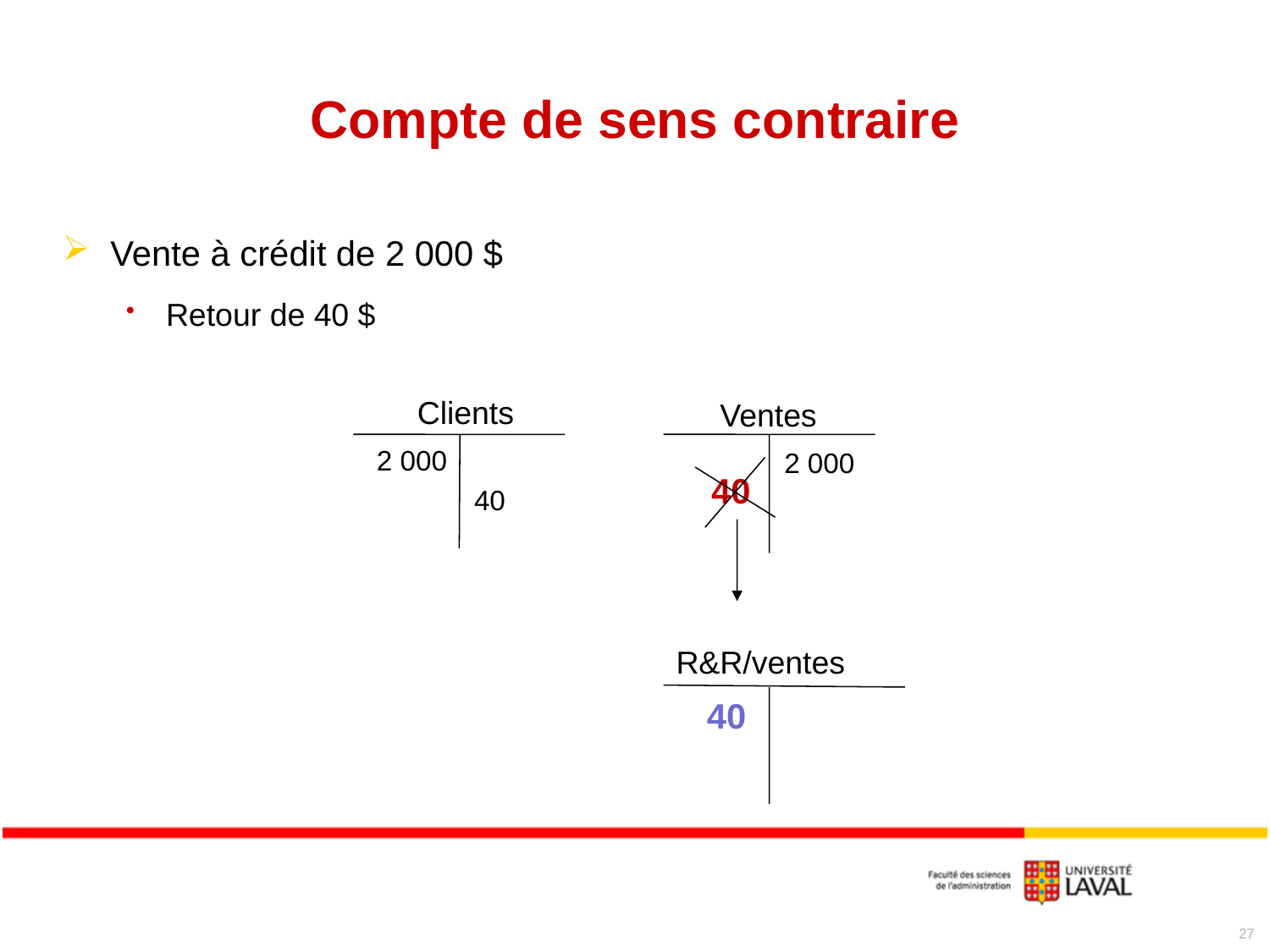

# Compte de sens contraire
Vente à crédit de 2 000 $
Retour de 40 $

Clients
Ventes

2 000
2 000

40

40

R&R/ventes

40

27